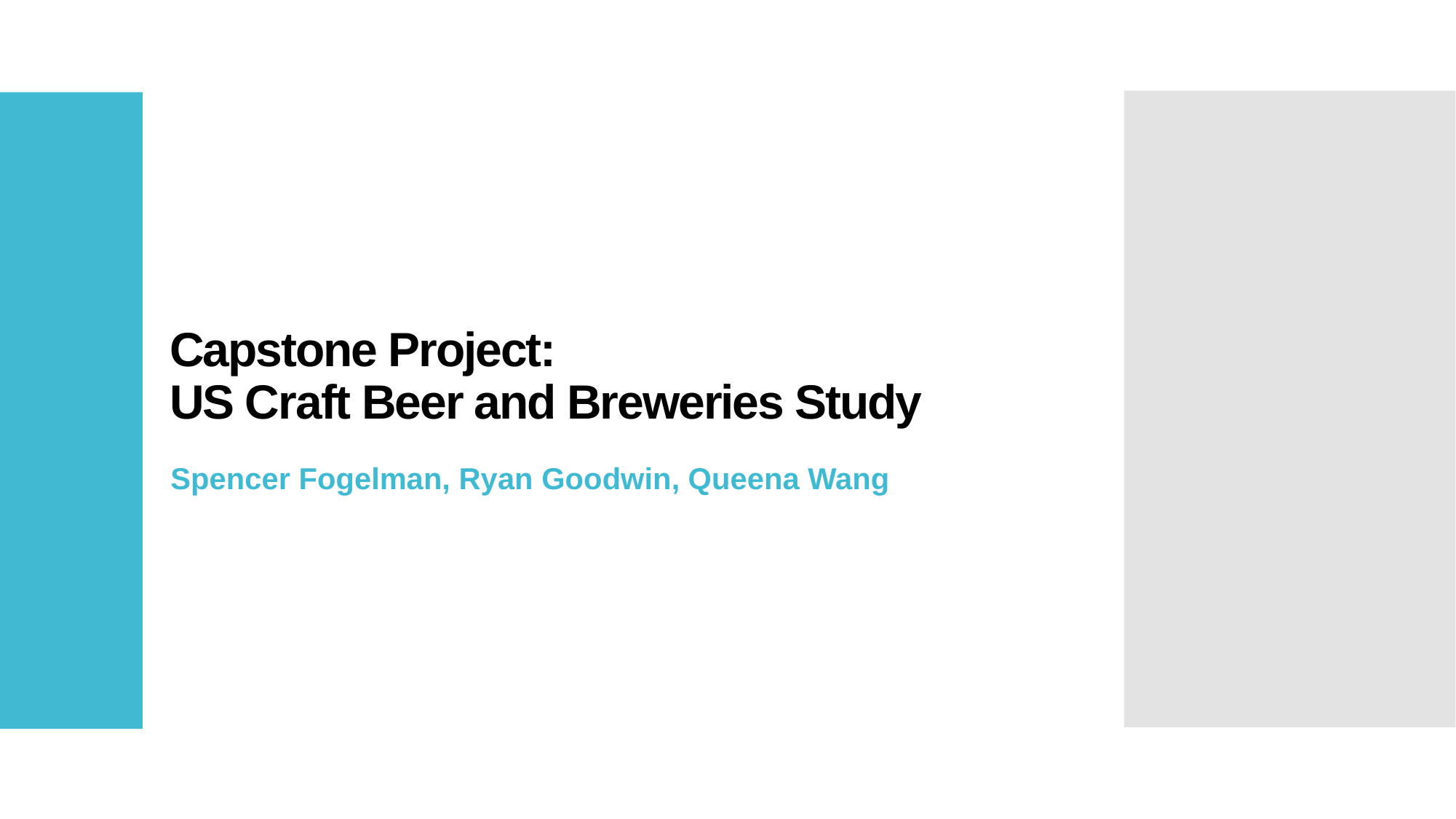

# Capstone Project: US Craft Beer and Breweries Study

Spencer Fogelman, Ryan Goodwin, Queena Wang